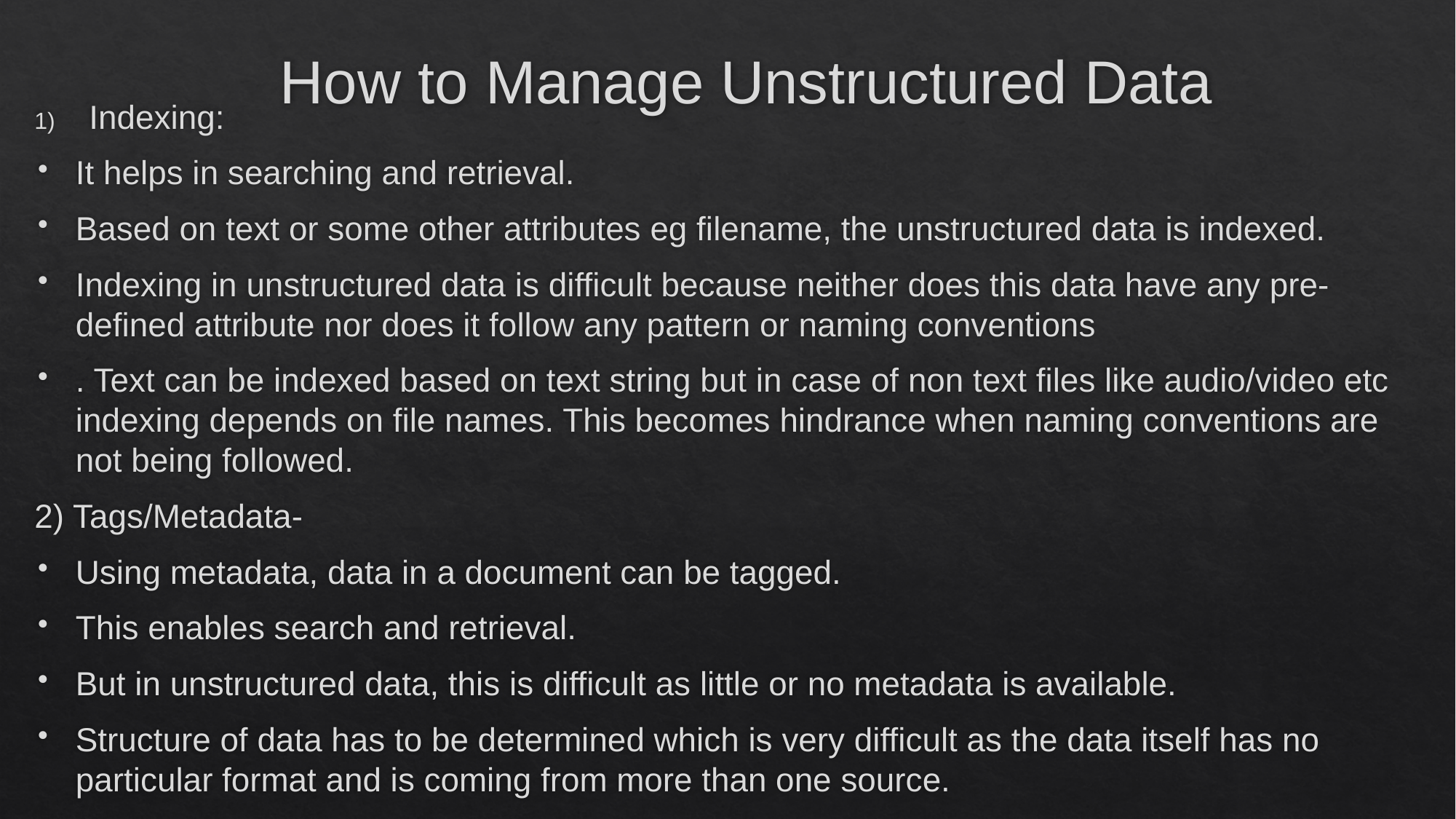

# How to Manage Unstructured Data
Indexing:
It helps in searching and retrieval.
Based on text or some other attributes eg filename, the unstructured data is indexed.
Indexing in unstructured data is difficult because neither does this data have any pre-defined attribute nor does it follow any pattern or naming conventions
. Text can be indexed based on text string but in case of non text files like audio/video etc indexing depends on file names. This becomes hindrance when naming conventions are not being followed.
2) Tags/Metadata-
Using metadata, data in a document can be tagged.
This enables search and retrieval.
But in unstructured data, this is difficult as little or no metadata is available.
Structure of data has to be determined which is very difficult as the data itself has no particular format and is coming from more than one source.